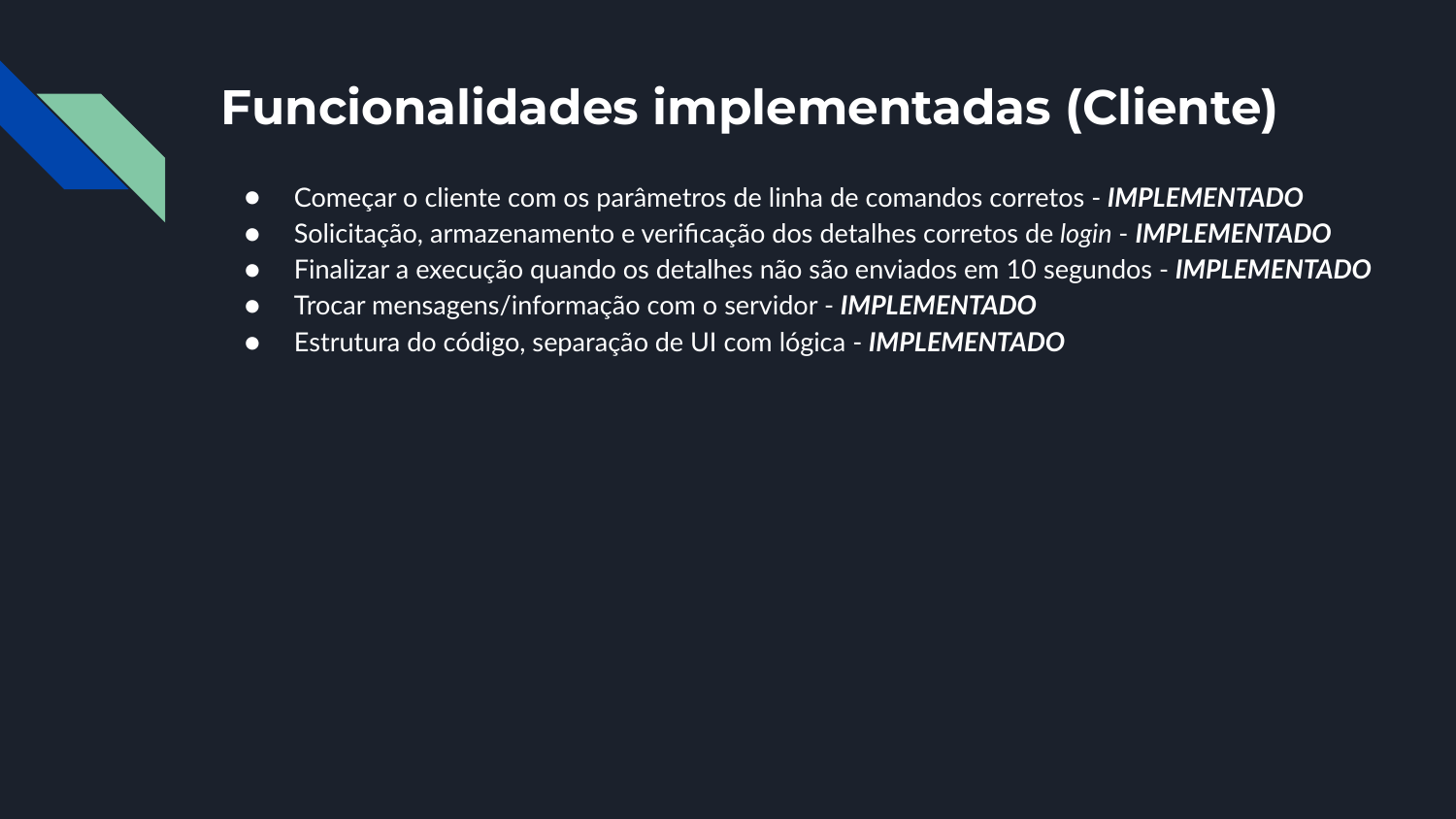

# Funcionalidades implementadas (Cliente)
Começar o cliente com os parâmetros de linha de comandos corretos - IMPLEMENTADO
Solicitação, armazenamento e verificação dos detalhes corretos de login - IMPLEMENTADO
Finalizar a execução quando os detalhes não são enviados em 10 segundos - IMPLEMENTADO
Trocar mensagens/informação com o servidor - IMPLEMENTADO
Estrutura do código, separação de UI com lógica - IMPLEMENTADO